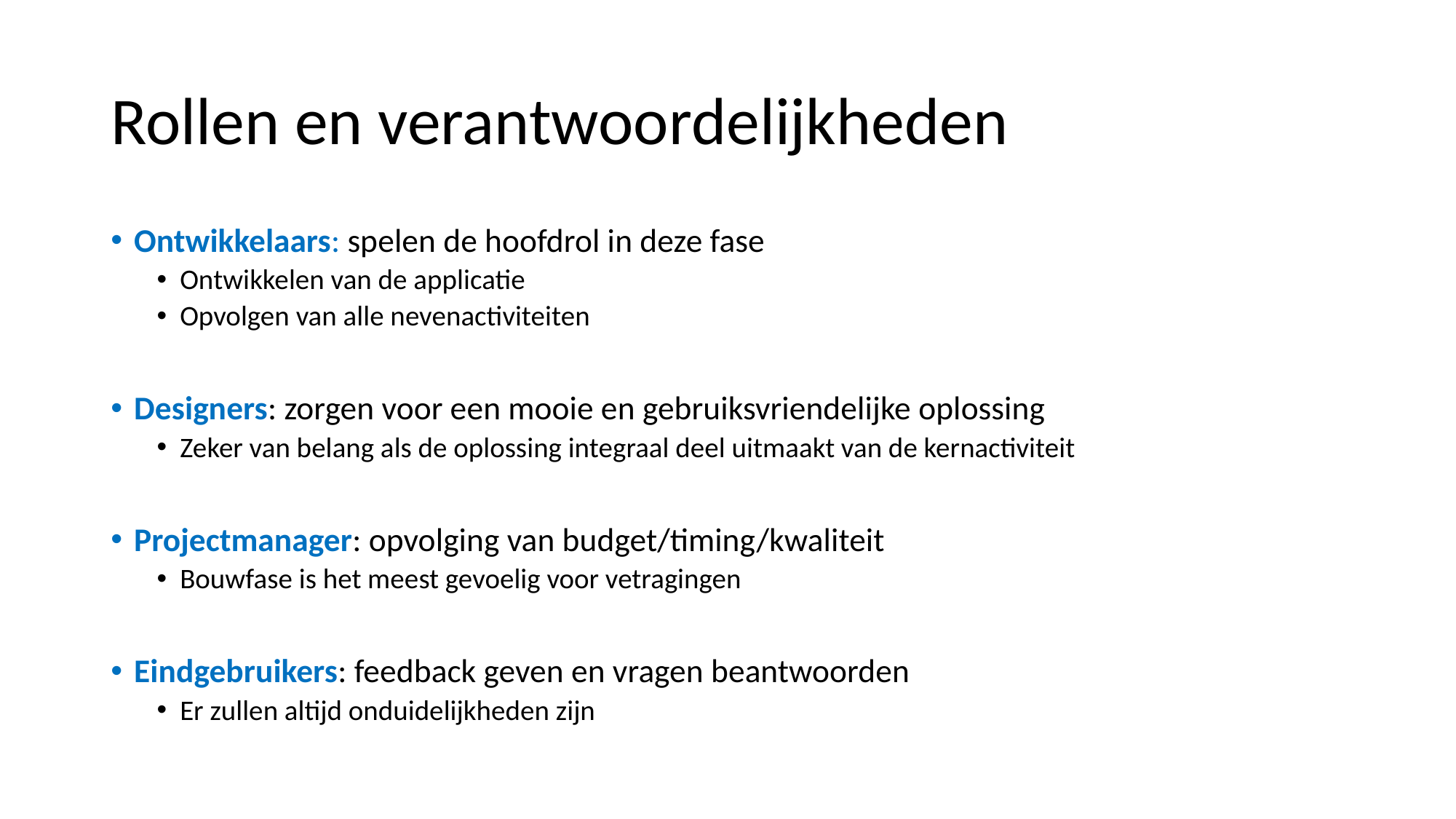

# Rollen en verantwoordelijkheden
Ontwikkelaars: spelen de hoofdrol in deze fase
Ontwikkelen van de applicatie
Opvolgen van alle nevenactiviteiten

Designers: zorgen voor een mooie en gebruiksvriendelijke oplossing
Zeker van belang als de oplossing integraal deel uitmaakt van de kernactiviteit

Projectmanager: opvolging van budget/timing/kwaliteit
Bouwfase is het meest gevoelig voor vetragingen

Eindgebruikers: feedback geven en vragen beantwoorden
Er zullen altijd onduidelijkheden zijn